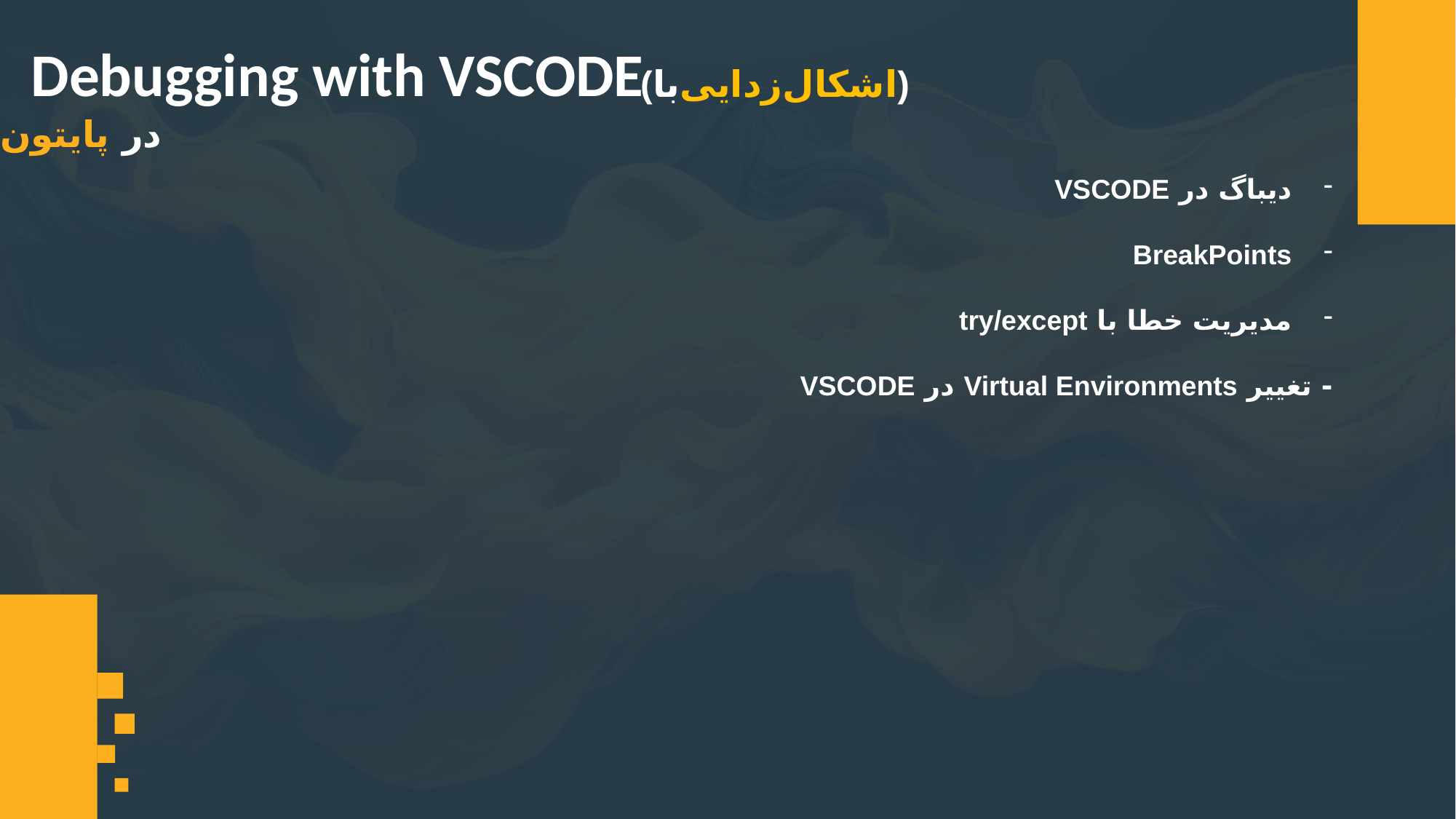

Debugging with VSCODE
(اشکال‌زدایی‌با)
در پایتون
دیباگ در VSCODE
BreakPoints
مدیریت خطا با try/except
- تغییر Virtual Environments در VSCODE